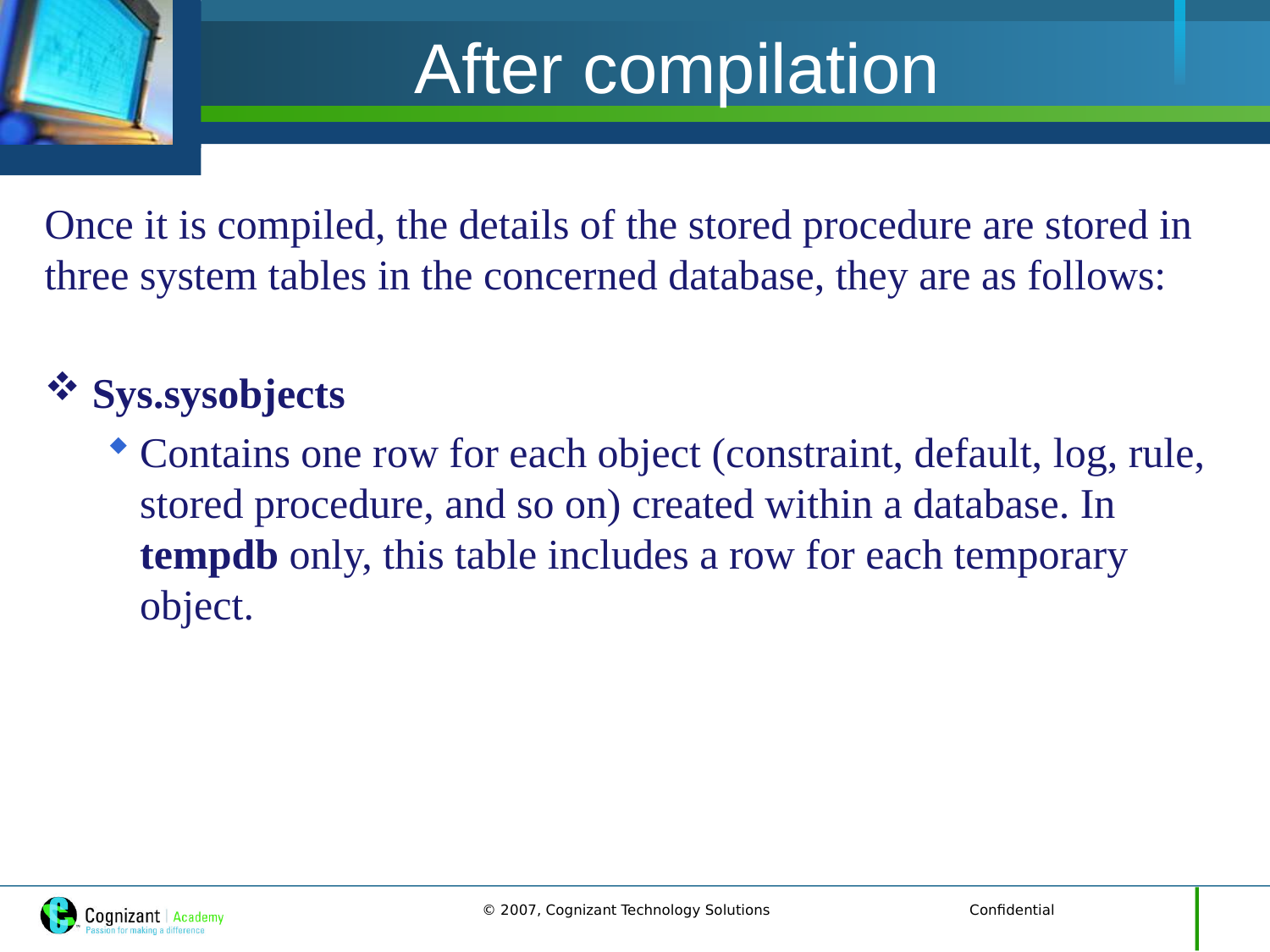

# After compilation
Once it is compiled, the details of the stored procedure are stored in three system tables in the concerned database, they are as follows:

Sys.sysobjects
Contains one row for each object (constraint, default, log, rule, stored procedure, and so on) created within a database. In tempdb only, this table includes a row for each temporary object.